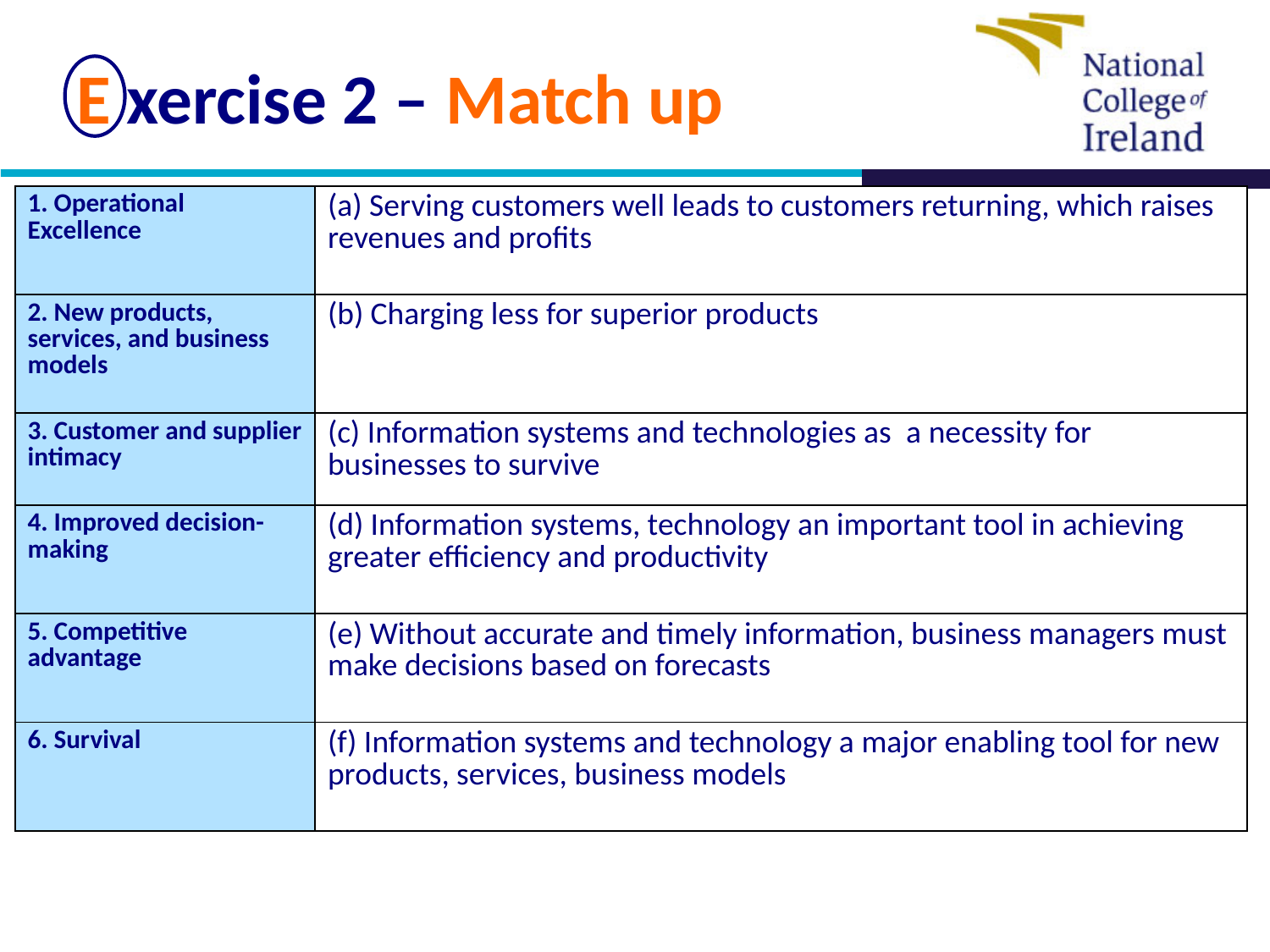

# E xercise 2 – Match up

| 1. Operational Excellence | (a) Serving customers well leads to customers returning, which raises revenues and profits |
| --- | --- |
| 2. New products, services, and business models | (b) Charging less for superior products |
| 3. Customer and supplier intimacy | (c) Information systems and technologies as a necessity for businesses to survive |
| 4. Improved decision-making | (d) Information systems, technology an important tool in achieving greater efficiency and productivity |
| 5. Competitive advantage | (e) Without accurate and timely information, business managers must make decisions based on forecasts |
| 6. Survival | (f) Information systems and technology a major enabling tool for new products, services, business models |